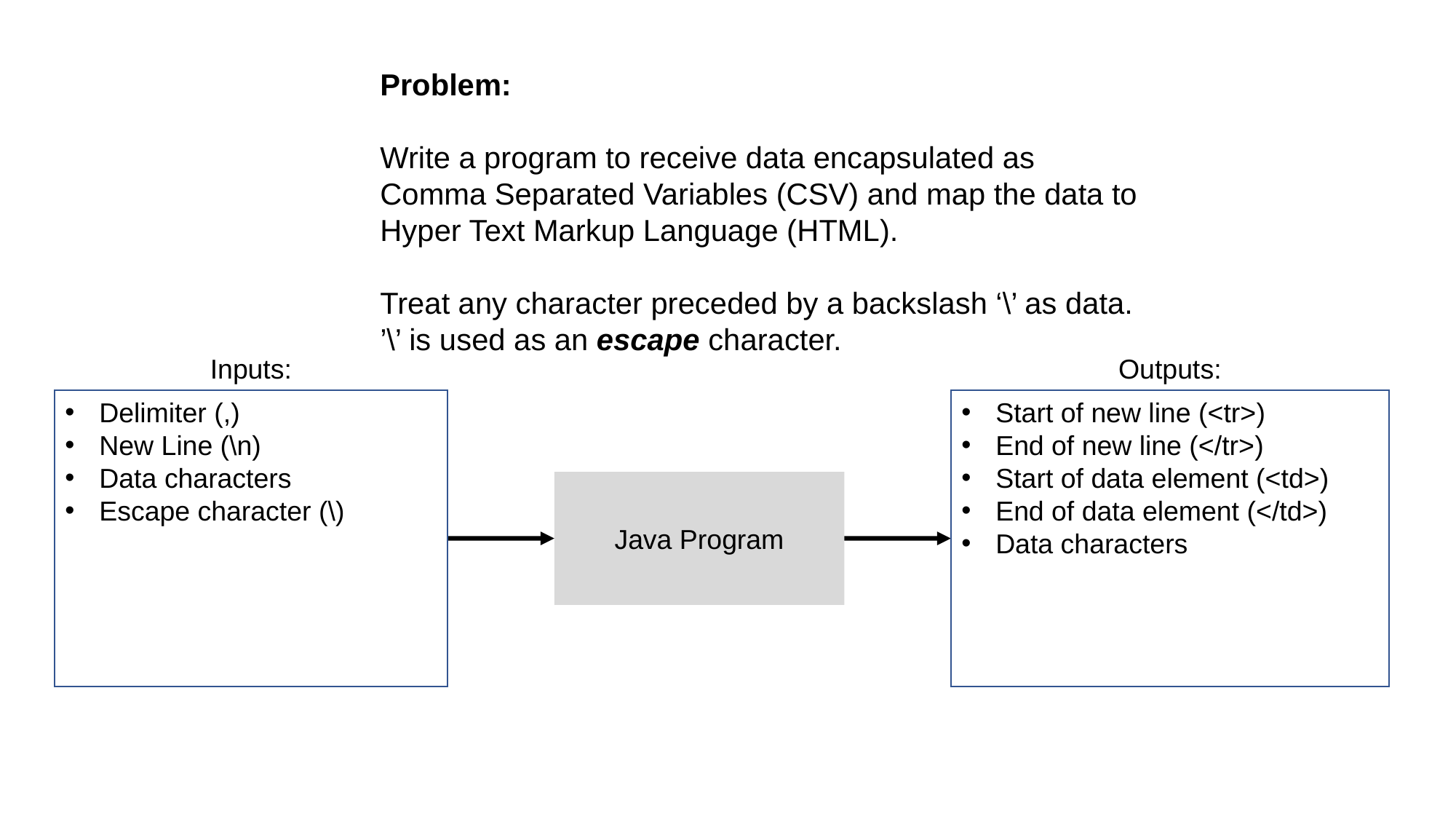

Problem:

Write a program to receive data encapsulated as Comma Separated Variables (CSV) and map the data to Hyper Text Markup Language (HTML).

Treat any character preceded by a backslash ‘\’ as data. ’\’ is used as an escape character.
Inputs:
Outputs:
Delimiter (,)
New Line (\n)
Data characters
Escape character (\)
Start of new line (<tr>)
End of new line (</tr>)
Start of data element (<td>)
End of data element (</td>)
Data characters
Java Program